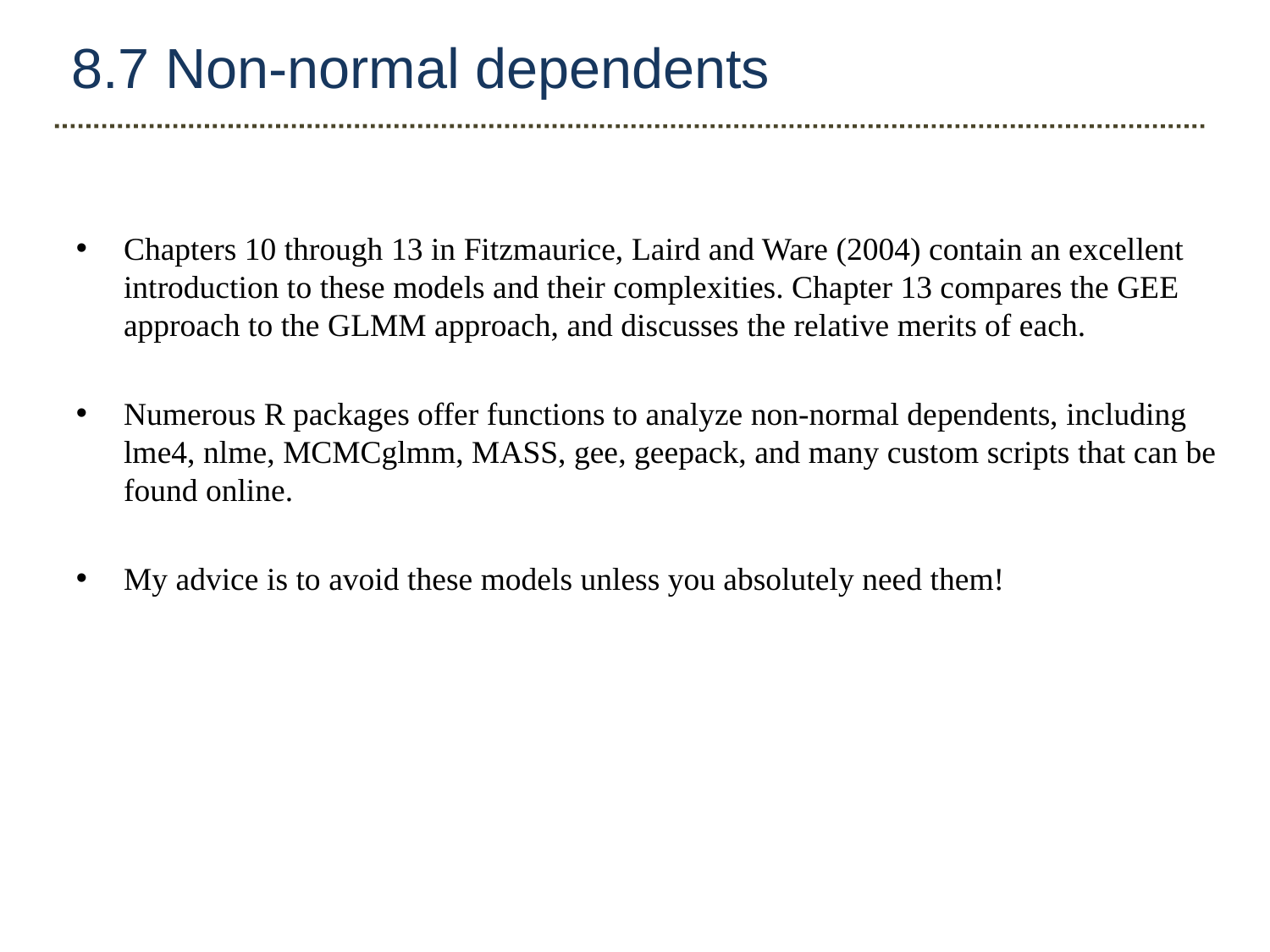

8.7 Non-normal dependents

Chapters 10 through 13 in Fitzmaurice, Laird and Ware (2004) contain an excellent introduction to these models and their complexities. Chapter 13 compares the GEE approach to the GLMM approach, and discusses the relative merits of each.

Numerous R packages offer functions to analyze non-normal dependents, including lme4, nlme, MCMCglmm, MASS, gee, geepack, and many custom scripts that can be found online.

My advice is to avoid these models unless you absolutely need them!